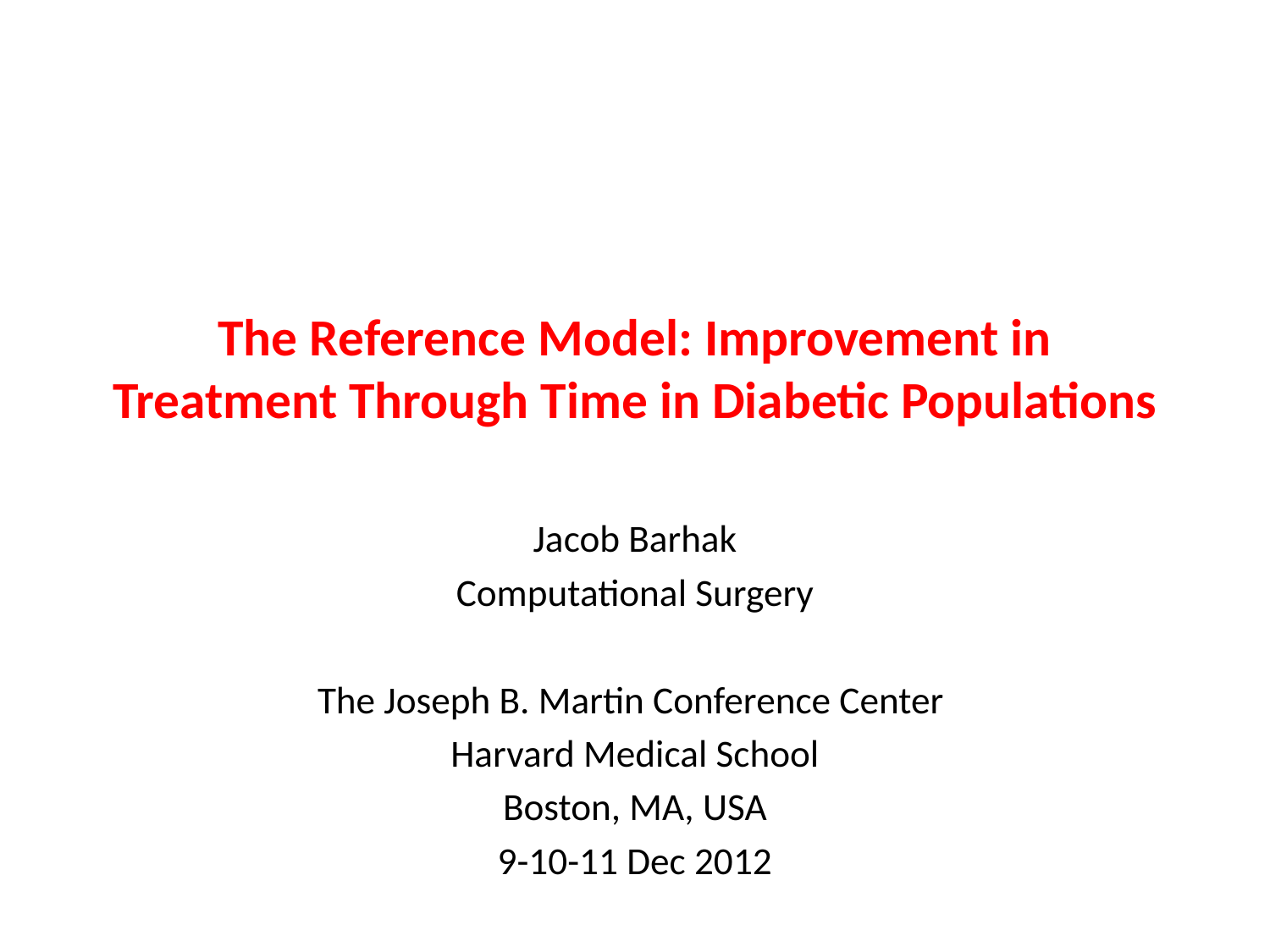

# The Reference Model: Improvement in Treatment Through Time in Diabetic Populations
Jacob Barhak
Computational Surgery

The Joseph B. Martin Conference Center
Harvard Medical School
Boston, MA, USA
9-10-11 Dec 2012